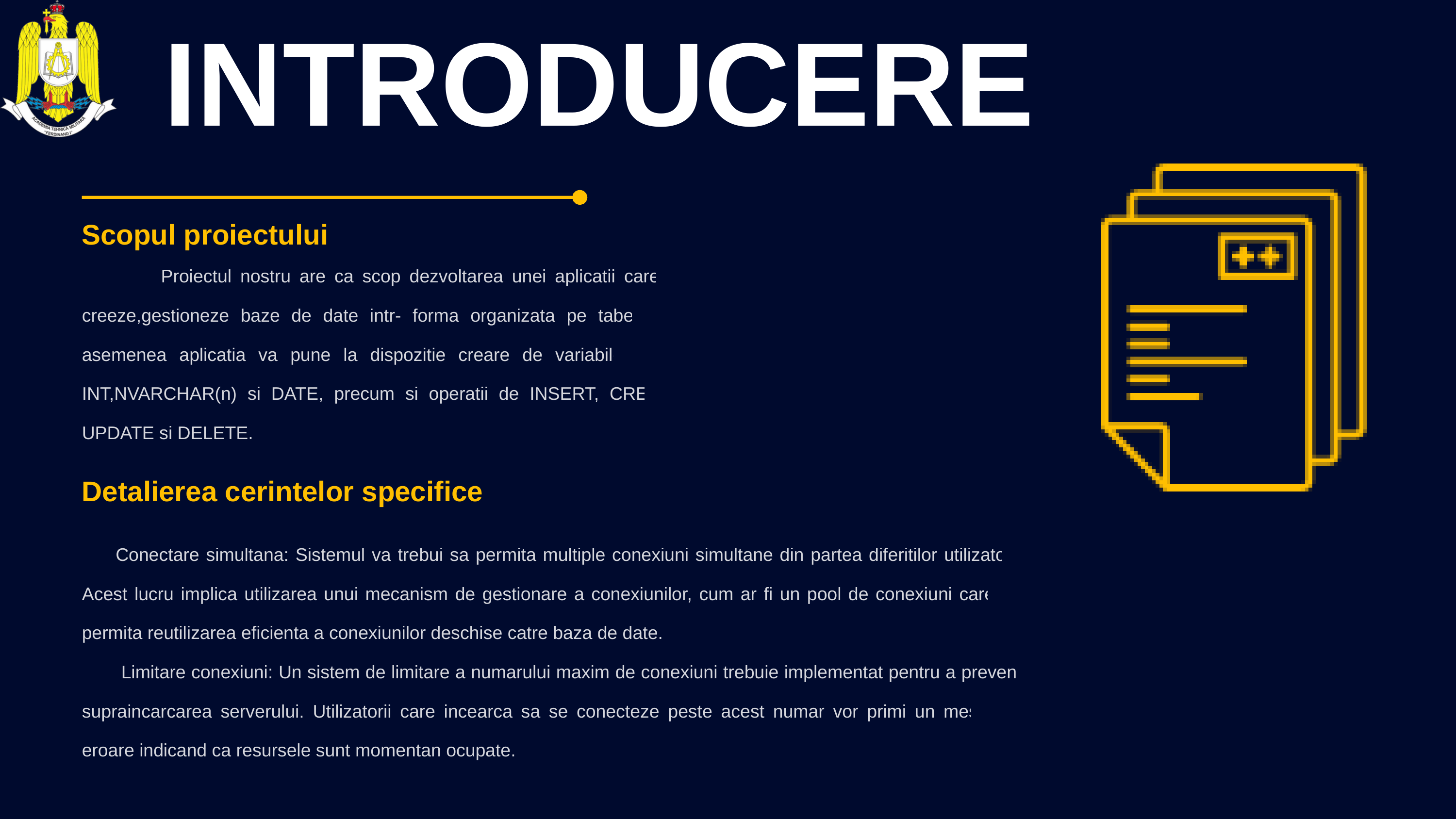

INTRODUCERE

Scopul proiectului
         Proiectul nostru are ca scop dezvoltarea unei aplicatii care sa creeze,gestioneze baze de date intr- forma organizata pe tabele. De asemenea aplicatia va pune la dispozitie creare de variabile de tip INT,NVARCHAR(n) si DATE, precum si operatii de INSERT, CREATE, UPDATE si DELETE.

Detalierea cerintelor specifice
     Conectare simultana: Sistemul va trebui sa permita multiple conexiuni simultane din partea diferitilor utilizatori. Acest lucru implica utilizarea unui mecanism de gestionare a conexiunilor, cum ar fi un pool de conexiuni care sa permita reutilizarea eficienta a conexiunilor deschise catre baza de date.
       Limitare conexiuni: Un sistem de limitare a numarului maxim de conexiuni trebuie implementat pentru a preveni supraincarcarea serverului. Utilizatorii care incearca sa se conecteze peste acest numar vor primi un mesaj de eroare indicand ca resursele sunt momentan ocupate.